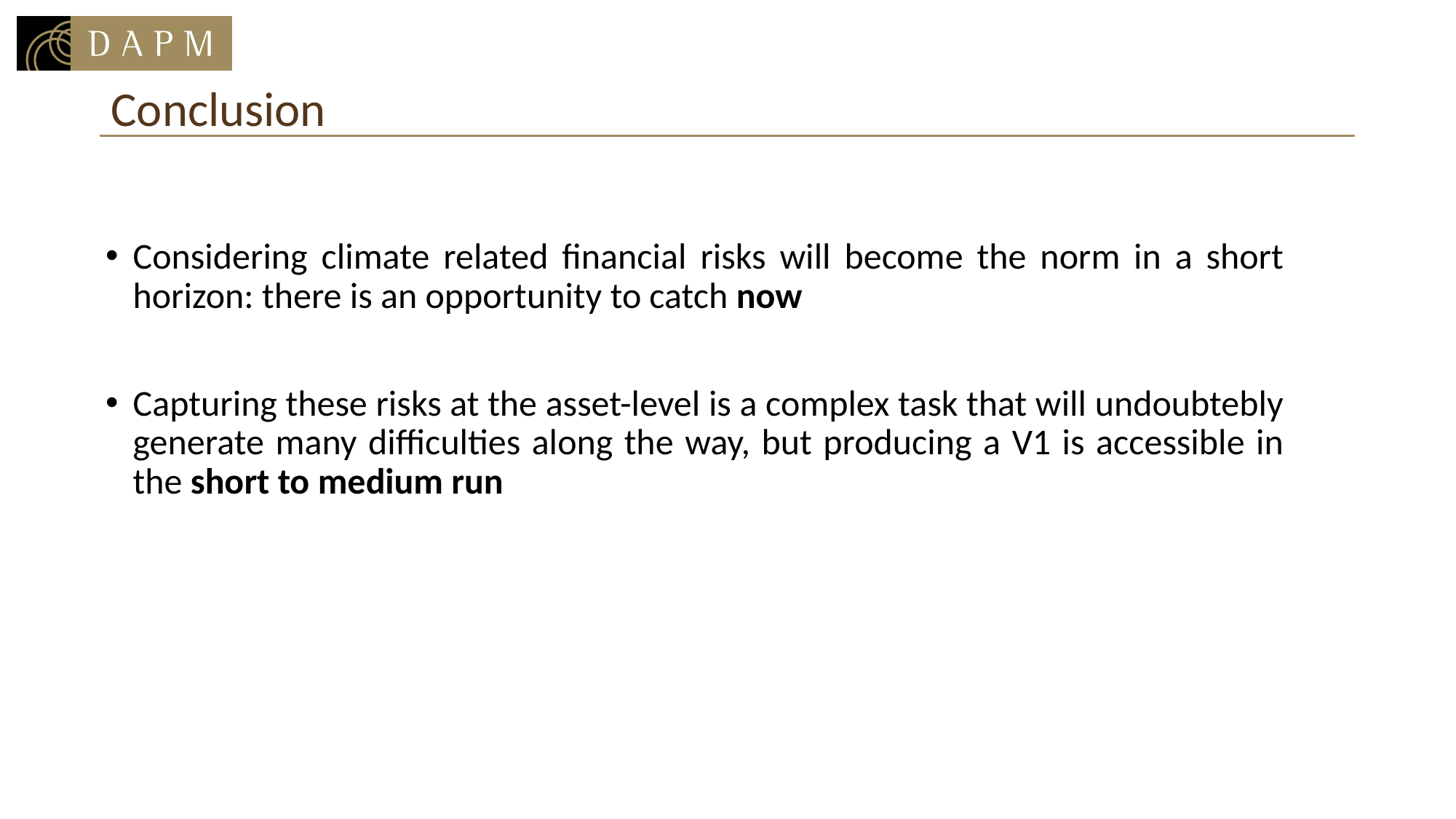

# Conclusion

Considering climate related financial risks will become the norm in a short horizon: there is an opportunity to catch now

Capturing these risks at the asset-level is a complex task that will undoubtebly generate many difficulties along the way, but producing a V1 is accessible in the short to medium run